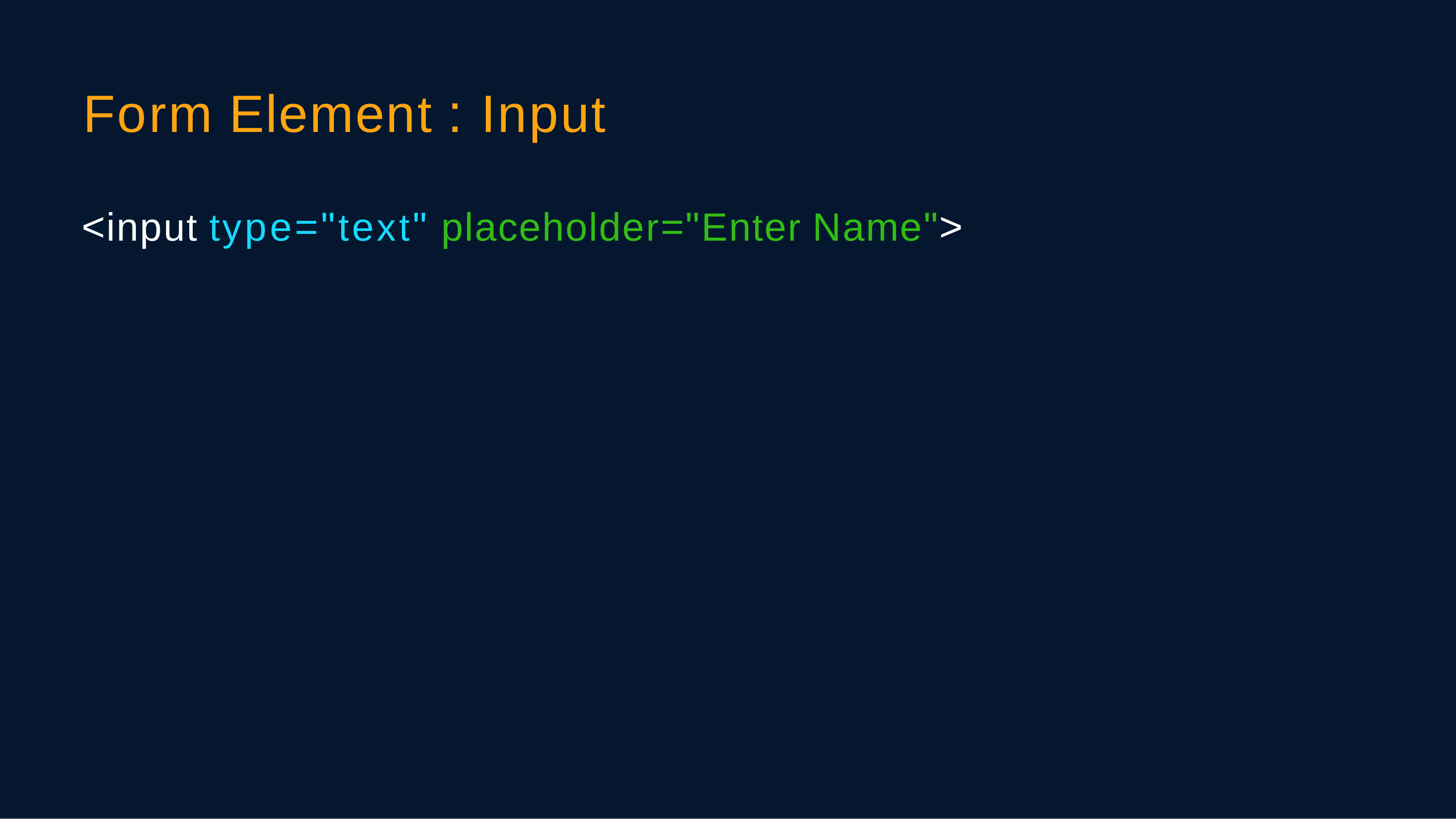

Form Element : Input
<input type="text" placeholder="Enter Name">